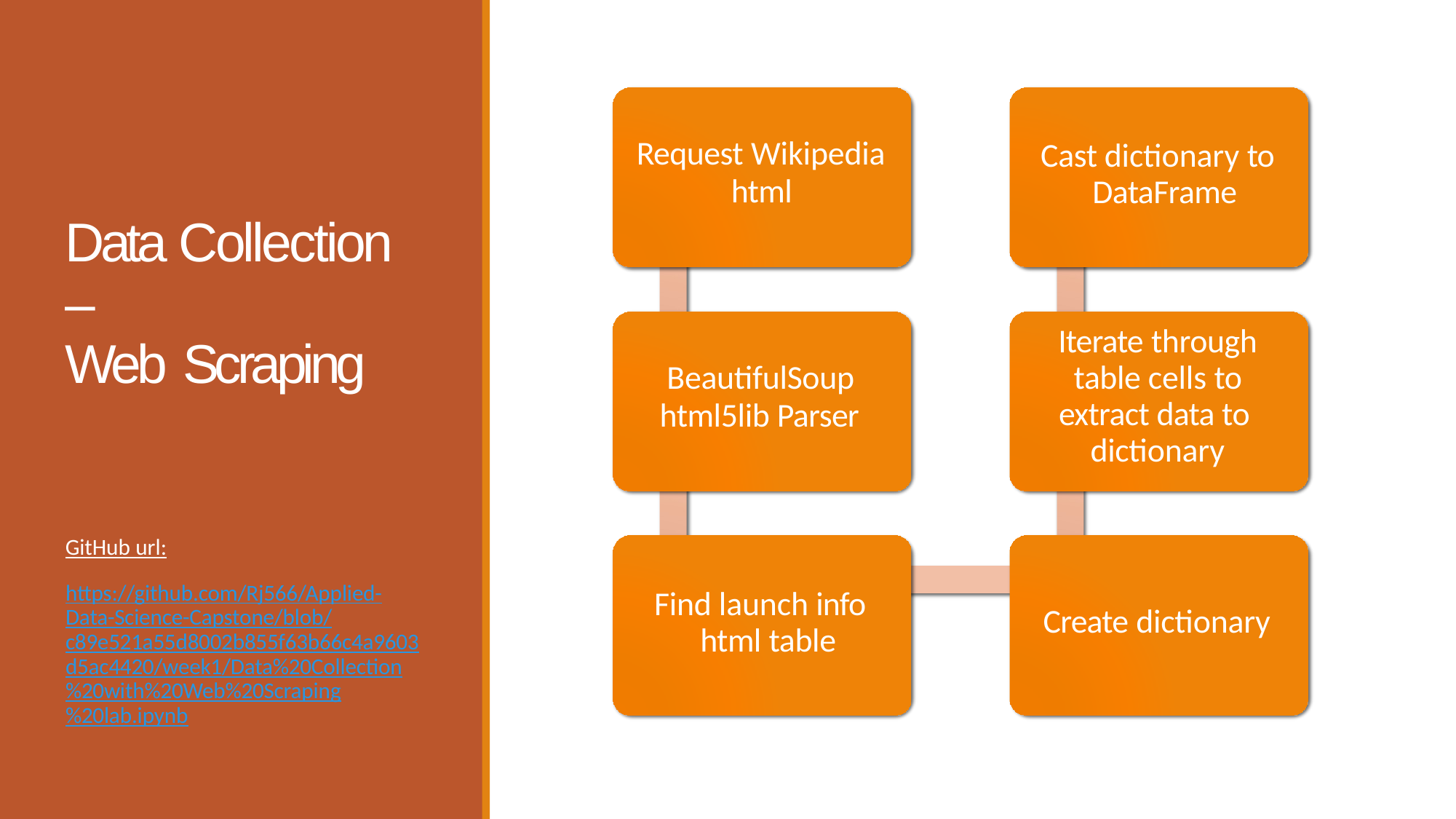

Cast dictionary to  DataFrame
Request Wikipedia
html
Data Collection –
Web Scraping

Iterate through  table cells to  extract data to  dictionary

BeautifulSoup
html5lib Parser
GitHub url:

https://github.com/Rj566/Applied-Data-Science-Capstone/blob/c89e521a55d8002b855f63b66c4a9603d5ac4420/week1/Data%20Collection%20with%20Web%20Scraping%20lab.ipynb
Find launch info  html table
Create dictionary